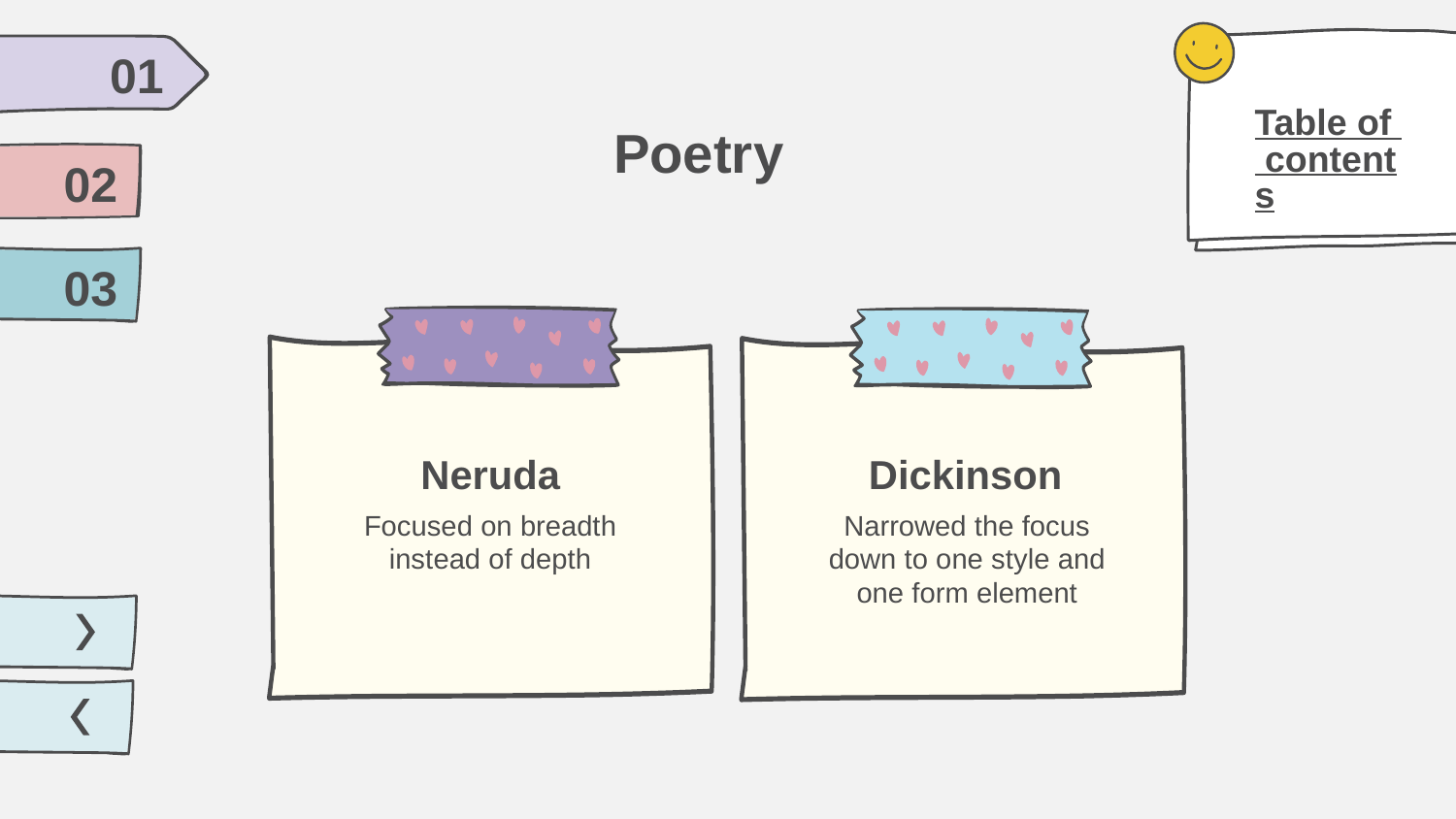

01
Table of  contents
Poetry
02
03
# Neruda
Dickinson
Focused on breadth instead of depth
Narrowed the focus down to one style and one form element